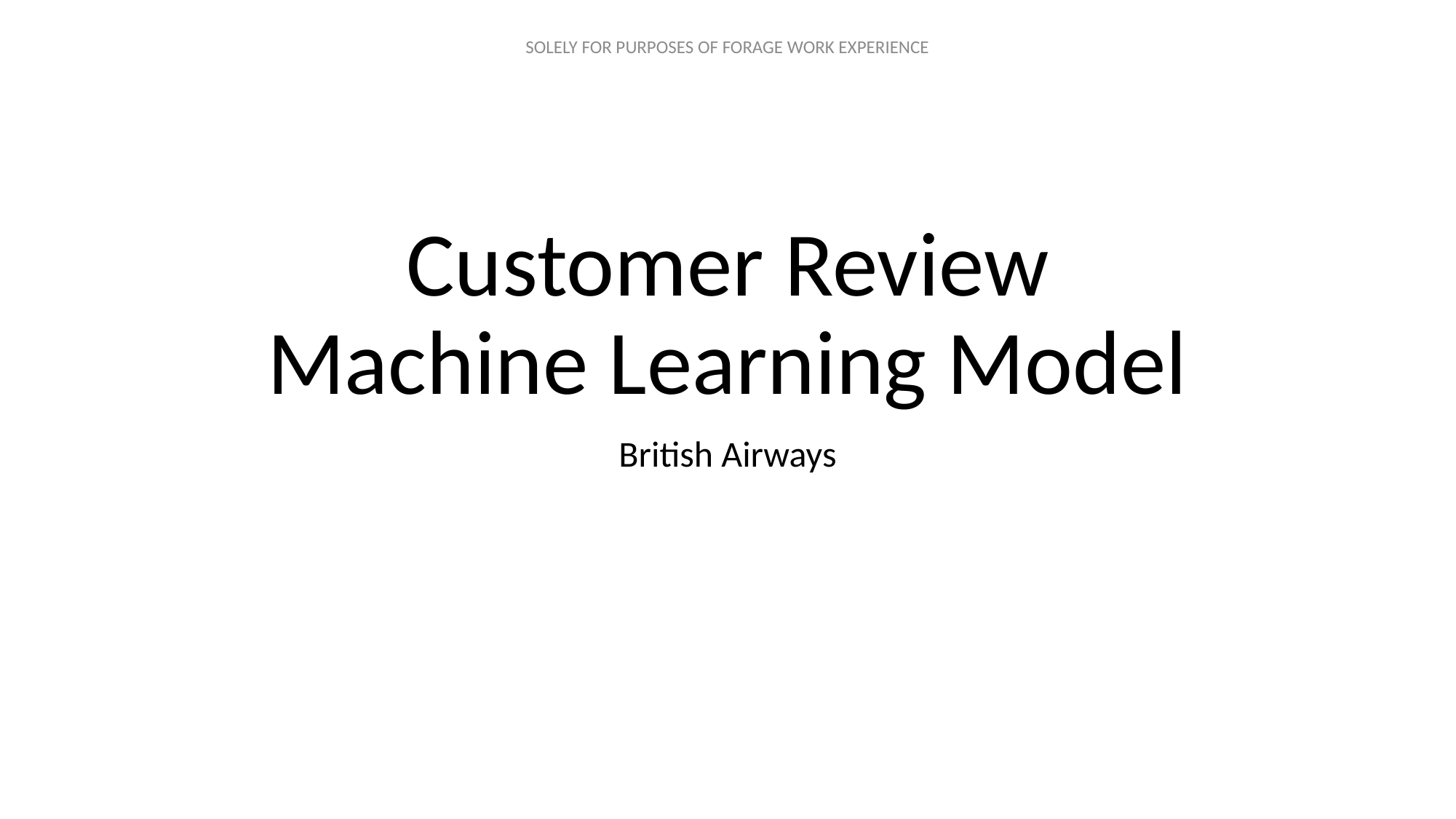

# Customer Review Machine Learning Model
British Airways